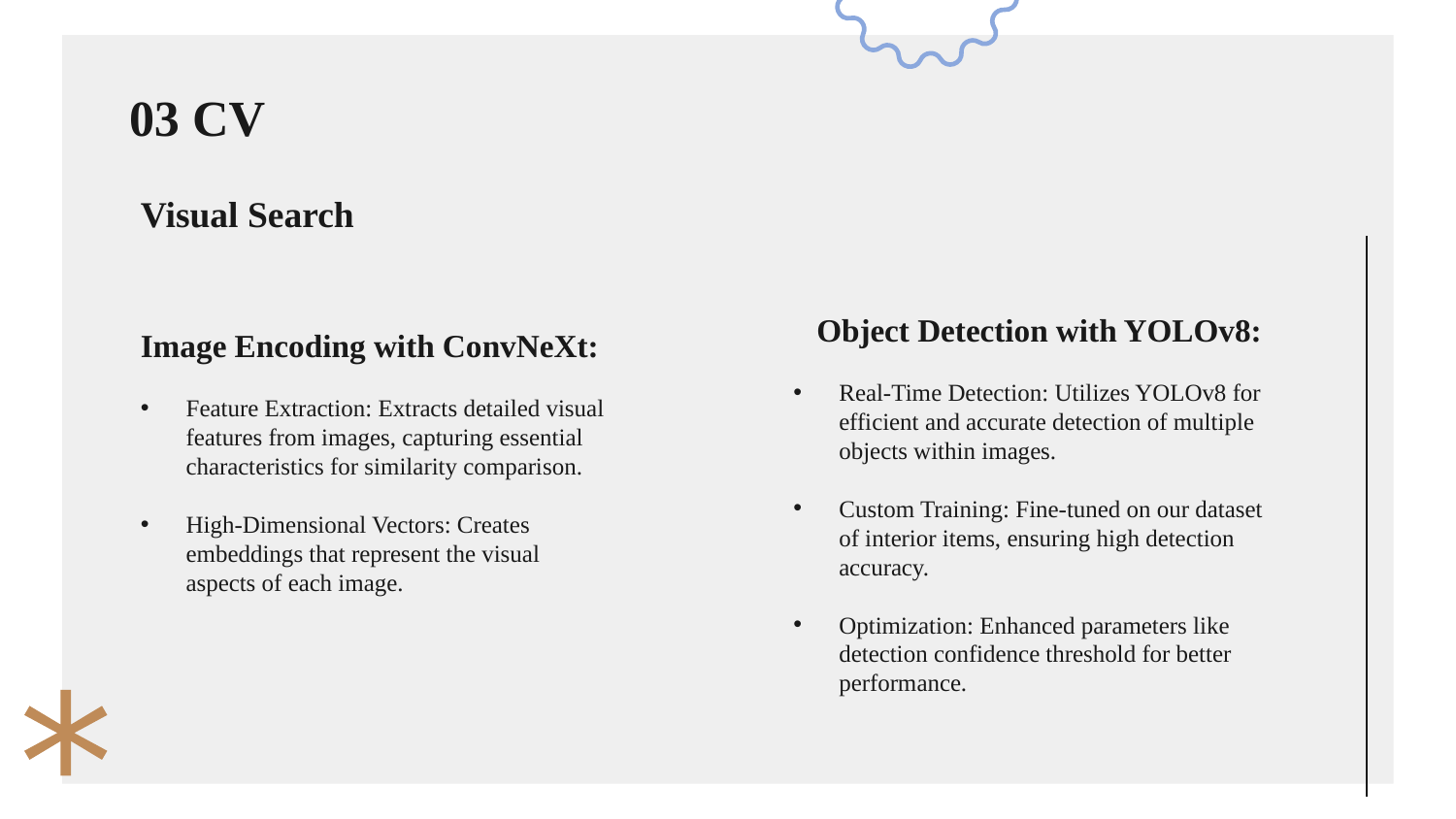

# 03 CV
Visual Search
Object Detection with YOLOv8:
Image Encoding with ConvNeXt:
Real-Time Detection: Utilizes YOLOv8 for efficient and accurate detection of multiple objects within images.

Custom Training: Fine-tuned on our dataset of interior items, ensuring high detection accuracy.

Optimization: Enhanced parameters like detection confidence threshold for better performance.
Feature Extraction: Extracts detailed visual features from images, capturing essential characteristics for similarity comparison.

High-Dimensional Vectors: Creates embeddings that represent the visual aspects of each image.